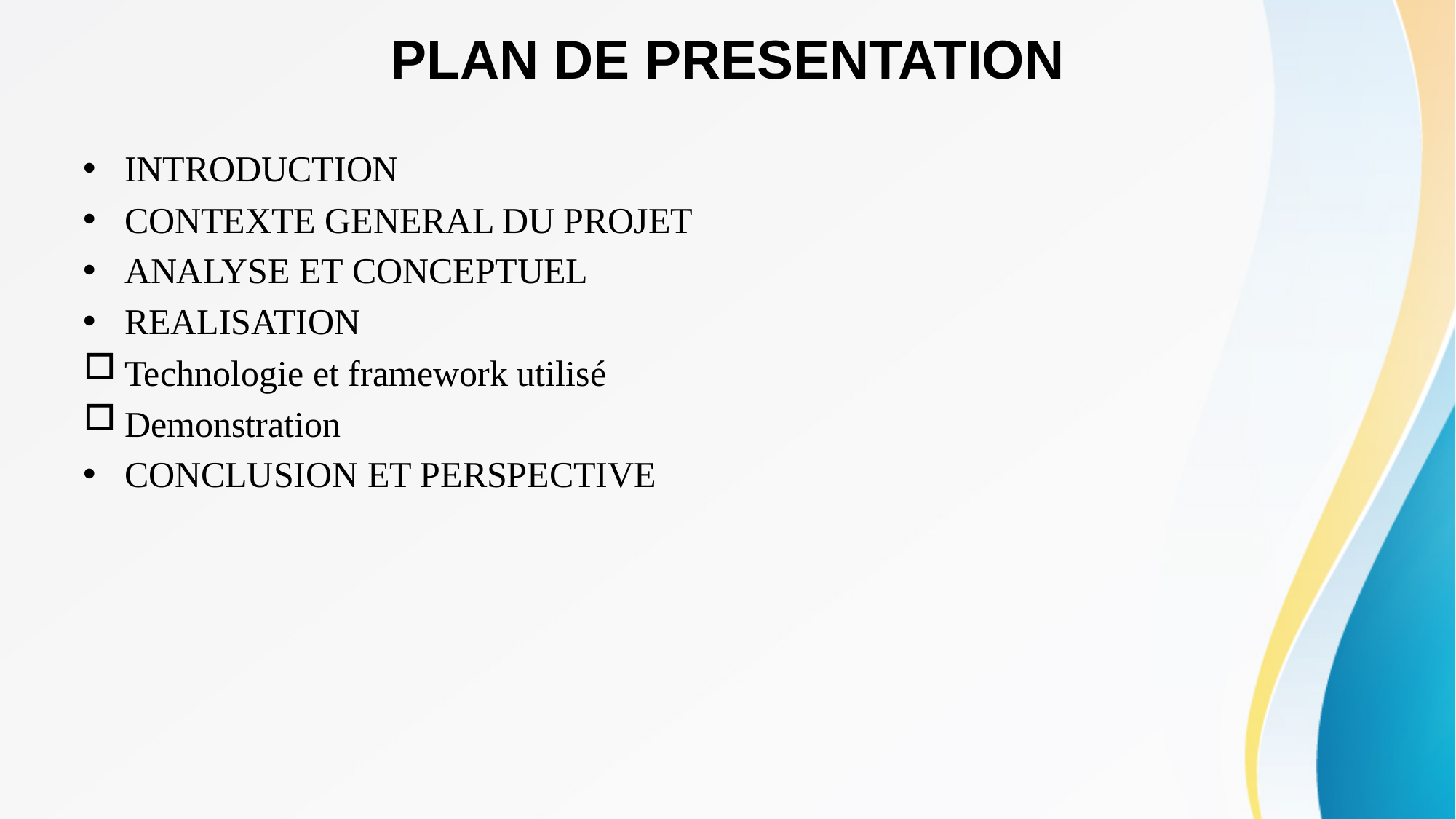

# PLAN DE PRESENTATION
INTRODUCTION
CONTEXTE GENERAL DU PROJET
ANALYSE ET CONCEPTUEL
REALISATION
Technologie et framework utilisé
Demonstration
CONCLUSION ET PERSPECTIVE